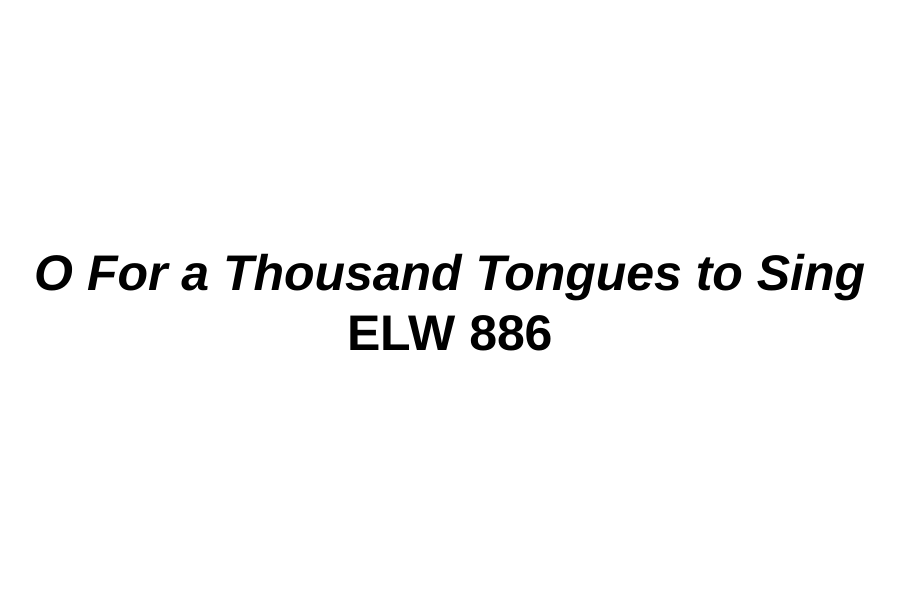

O For a Thousand Tongues to Sing
ELW 886